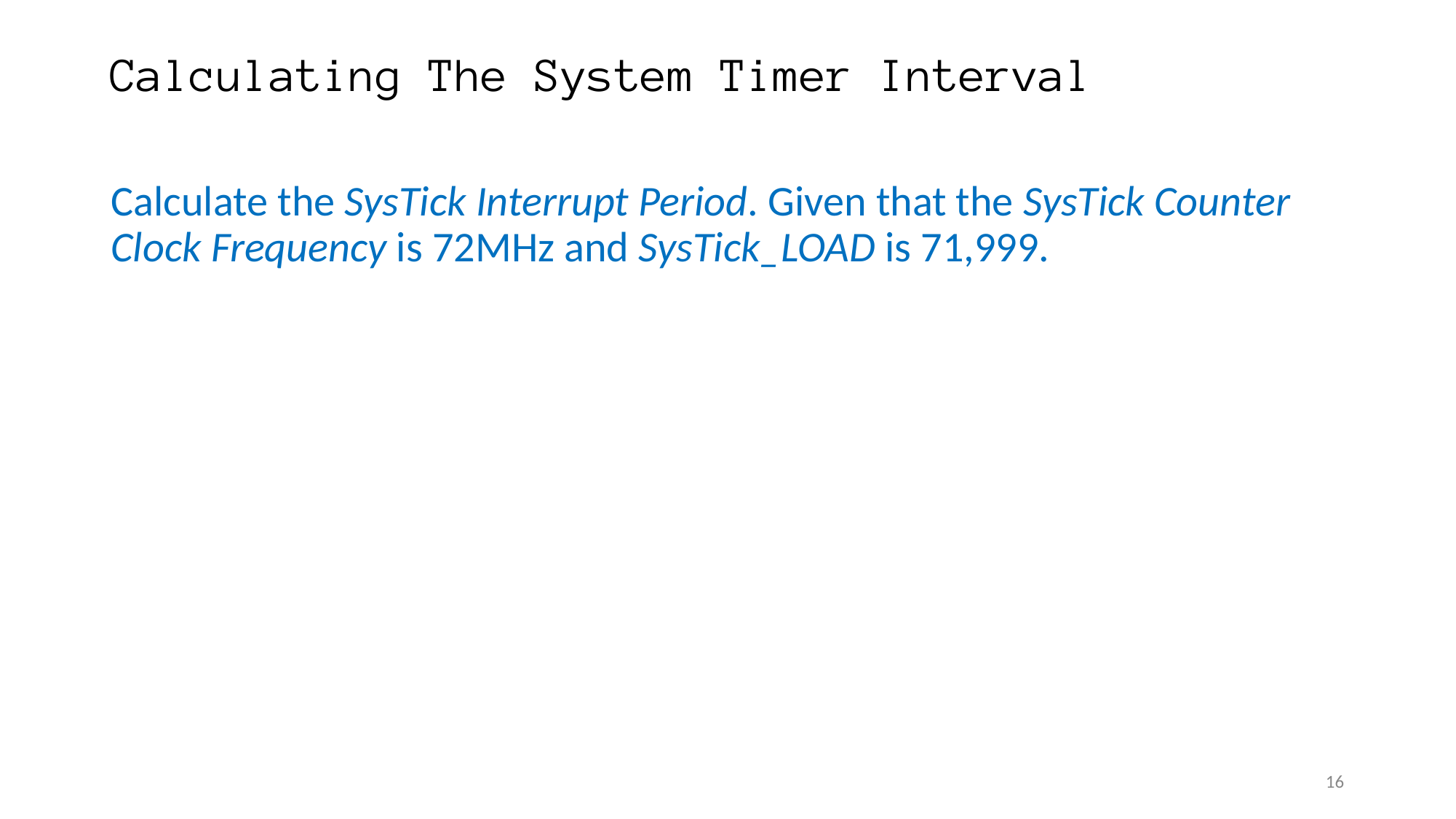

# Calculating The System Timer Interval

Calculate the SysTick Interrupt Period. Given that the SysTick Counter Clock Frequency is 72MHz and SysTick_LOAD is 71,999.

16